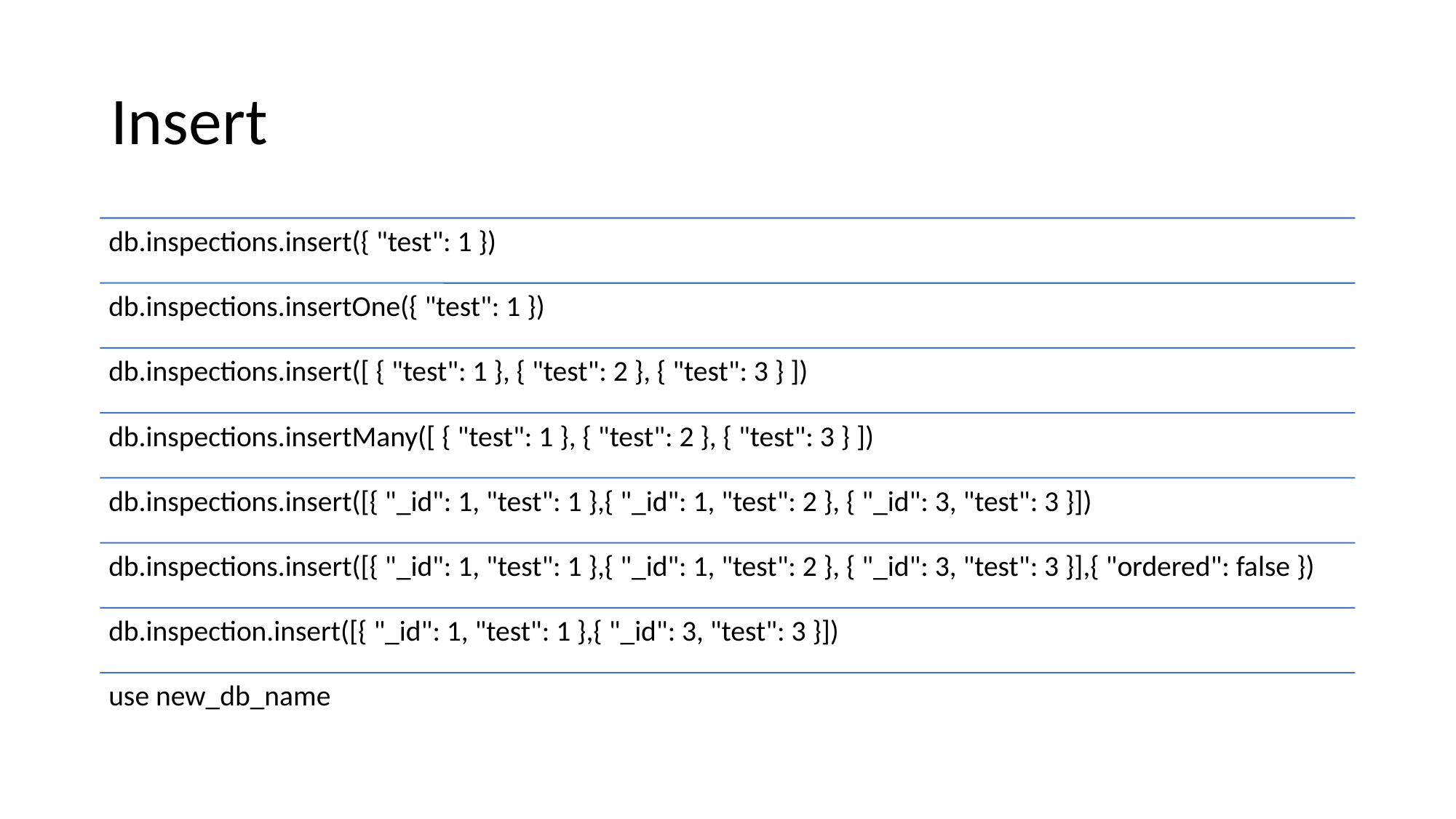

# Insert
db.inspections.insert({ "test": 1 })
db.inspections.insertOne({ "test": 1 })
db.inspections.insert([ { "test": 1 }, { "test": 2 }, { "test": 3 } ])
db.inspections.insertMany([ { "test": 1 }, { "test": 2 }, { "test": 3 } ])
db.inspections.insert([{ "_id": 1, "test": 1 },{ "_id": 1, "test": 2 }, { "_id": 3, "test": 3 }])
db.inspections.insert([{ "_id": 1, "test": 1 },{ "_id": 1, "test": 2 }, { "_id": 3, "test": 3 }],{ "ordered": false })
db.inspection.insert([{ "_id": 1, "test": 1 },{ "_id": 3, "test": 3 }])
use new_db_name